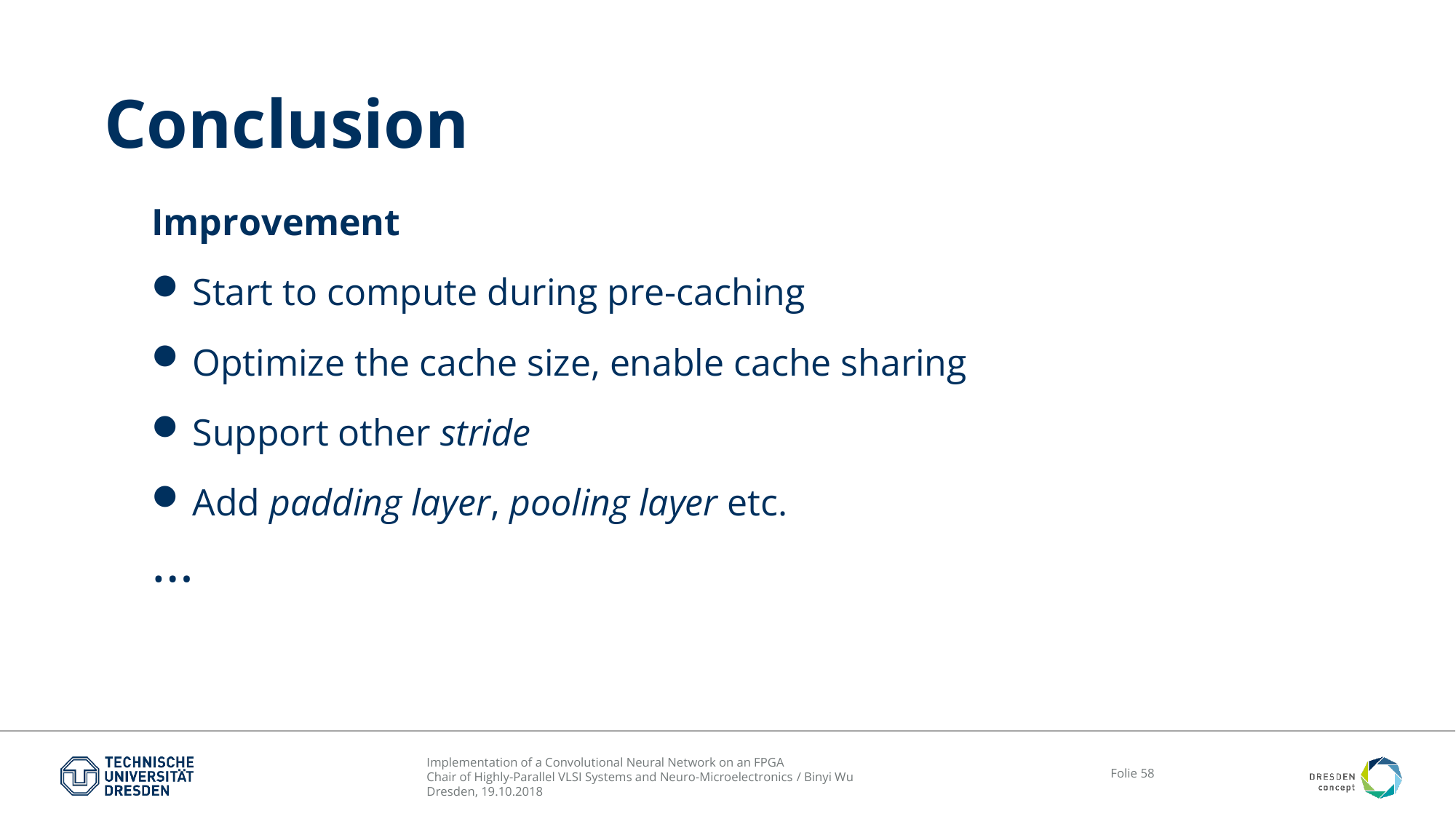

# Conclusion
Improvement
Start to compute during pre-caching
Optimize the cache size, enable cache sharing
Support other stride
Add padding layer, pooling layer etc.
…